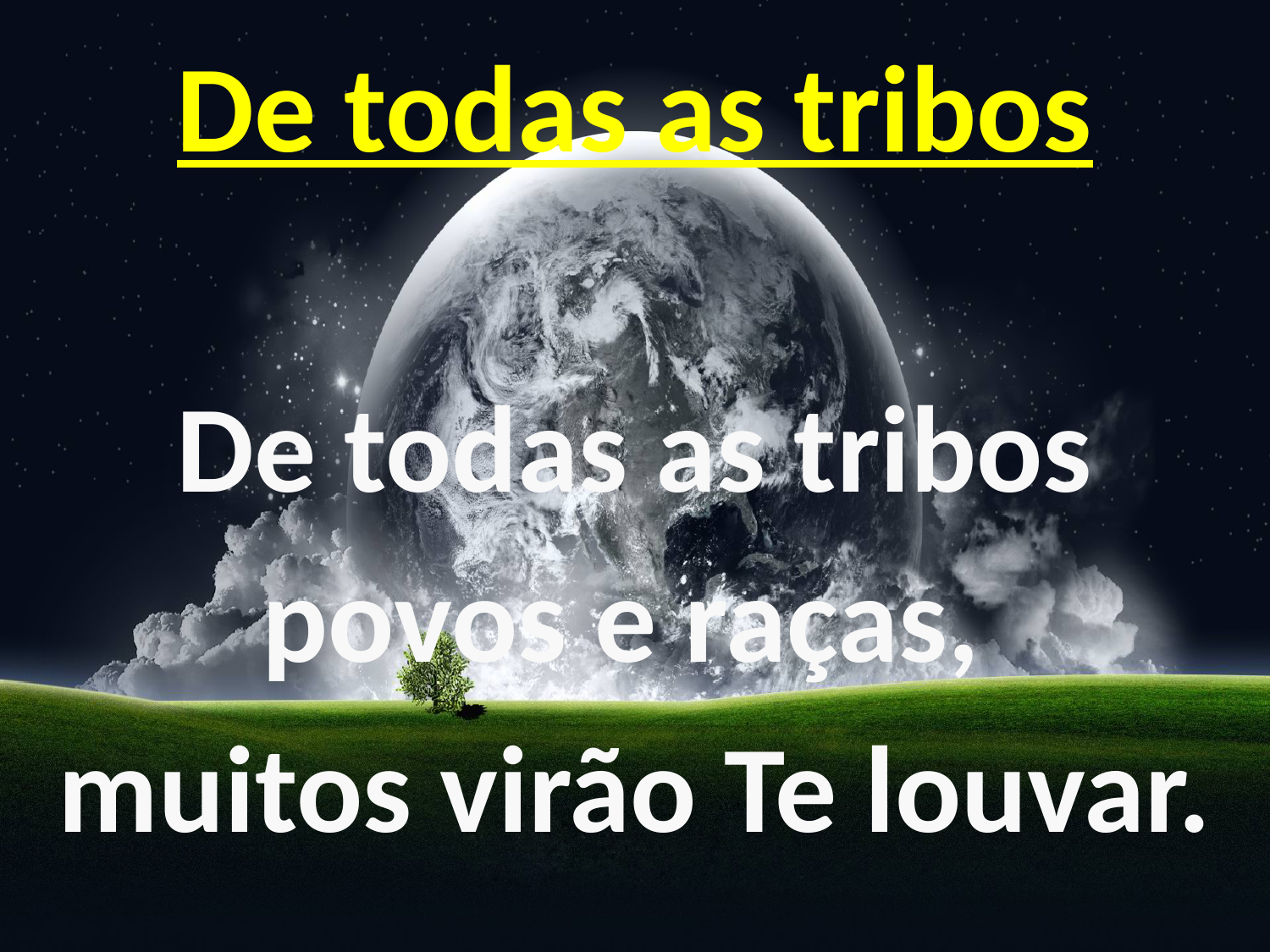

De todas as tribos

De todas as tribos povos e raças,
muitos virão Te louvar.